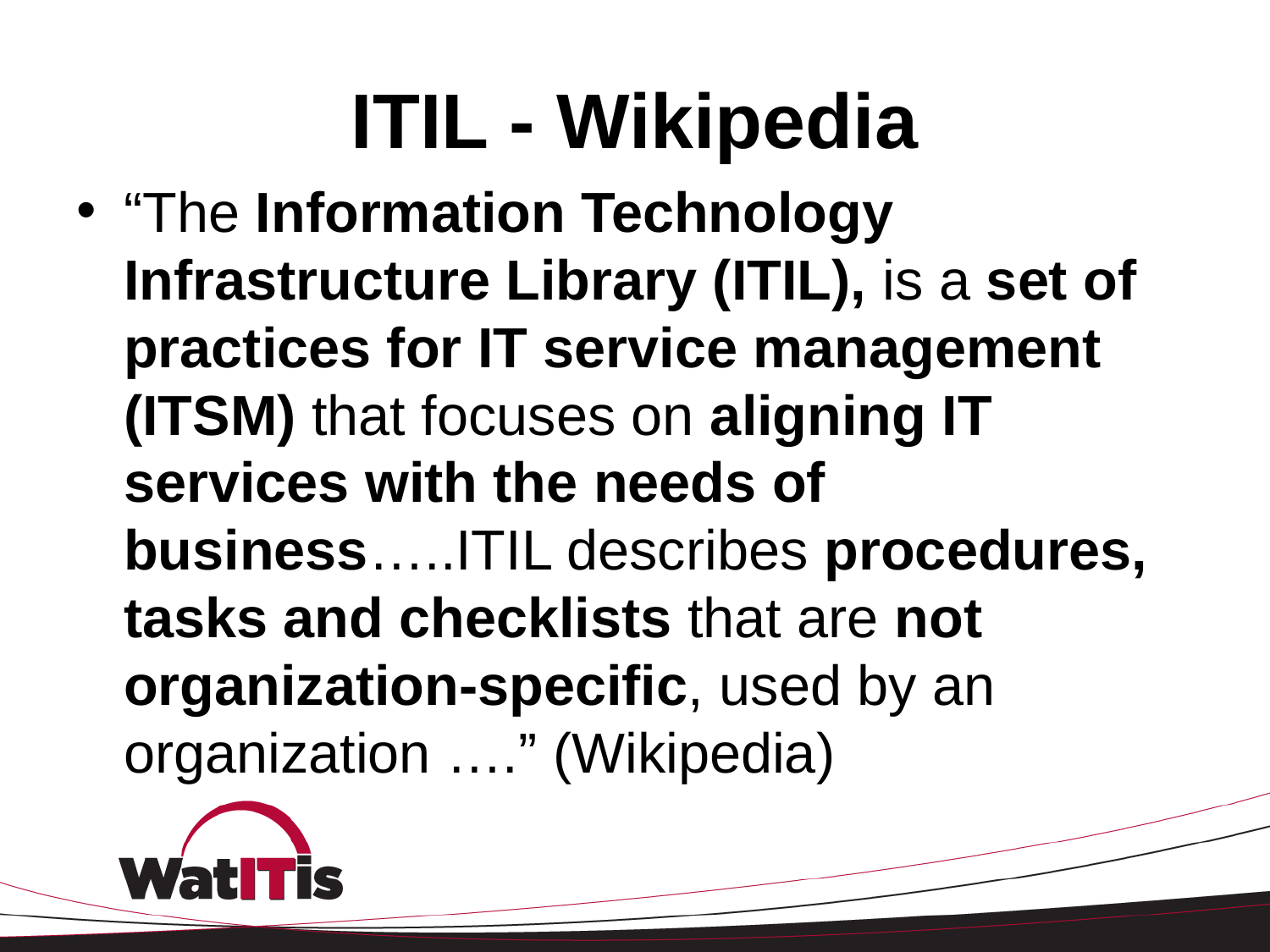

# ITIL - Wikipedia
“The Information Technology Infrastructure Library (ITIL), is a set of practices for IT service management (ITSM) that focuses on aligning IT services with the needs of business…..ITIL describes procedures, tasks and checklists that are not organization-specific, used by an organization ….” (Wikipedia)